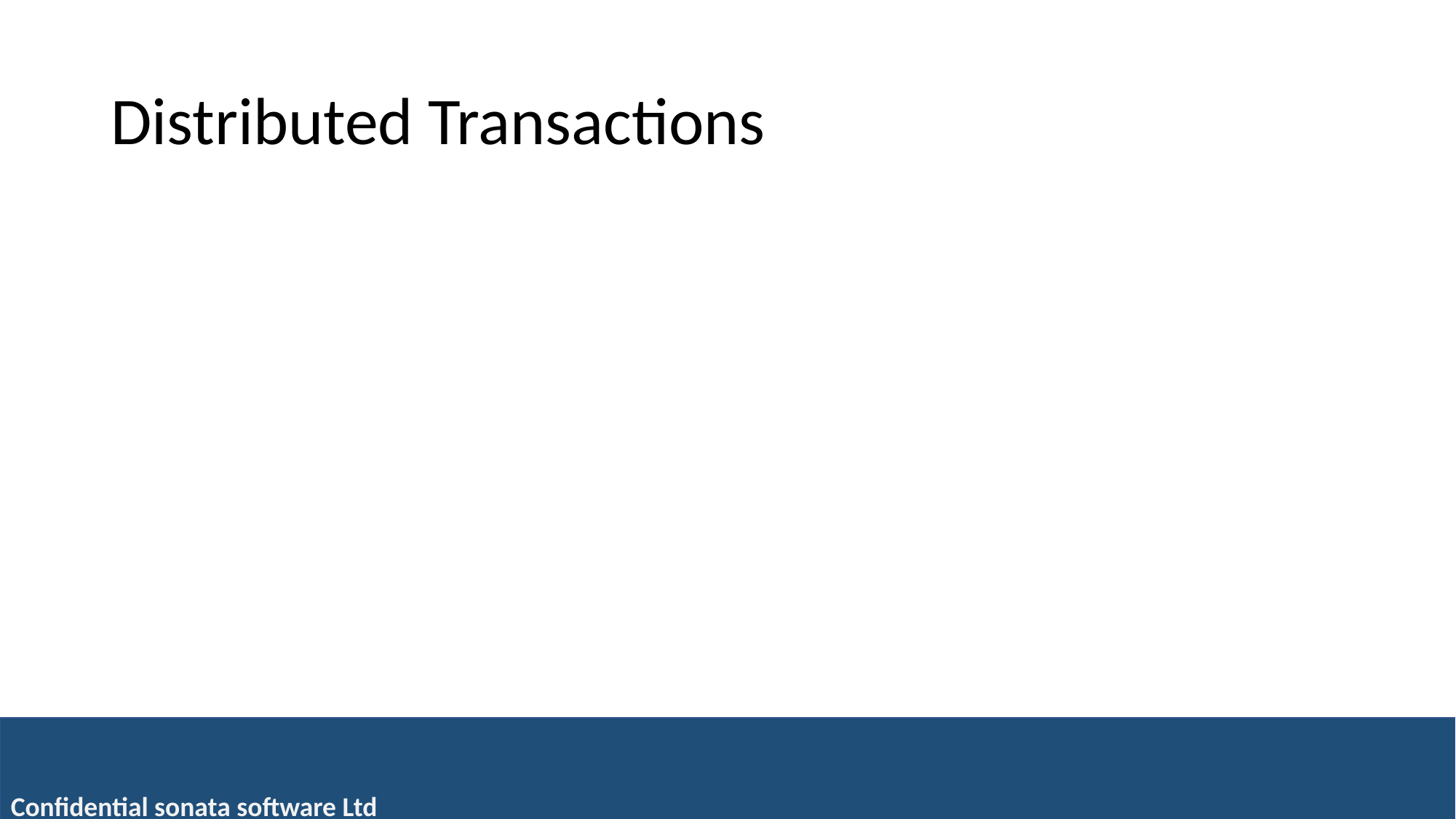

# Distributed Transactions

Confidential sonata software Ltd